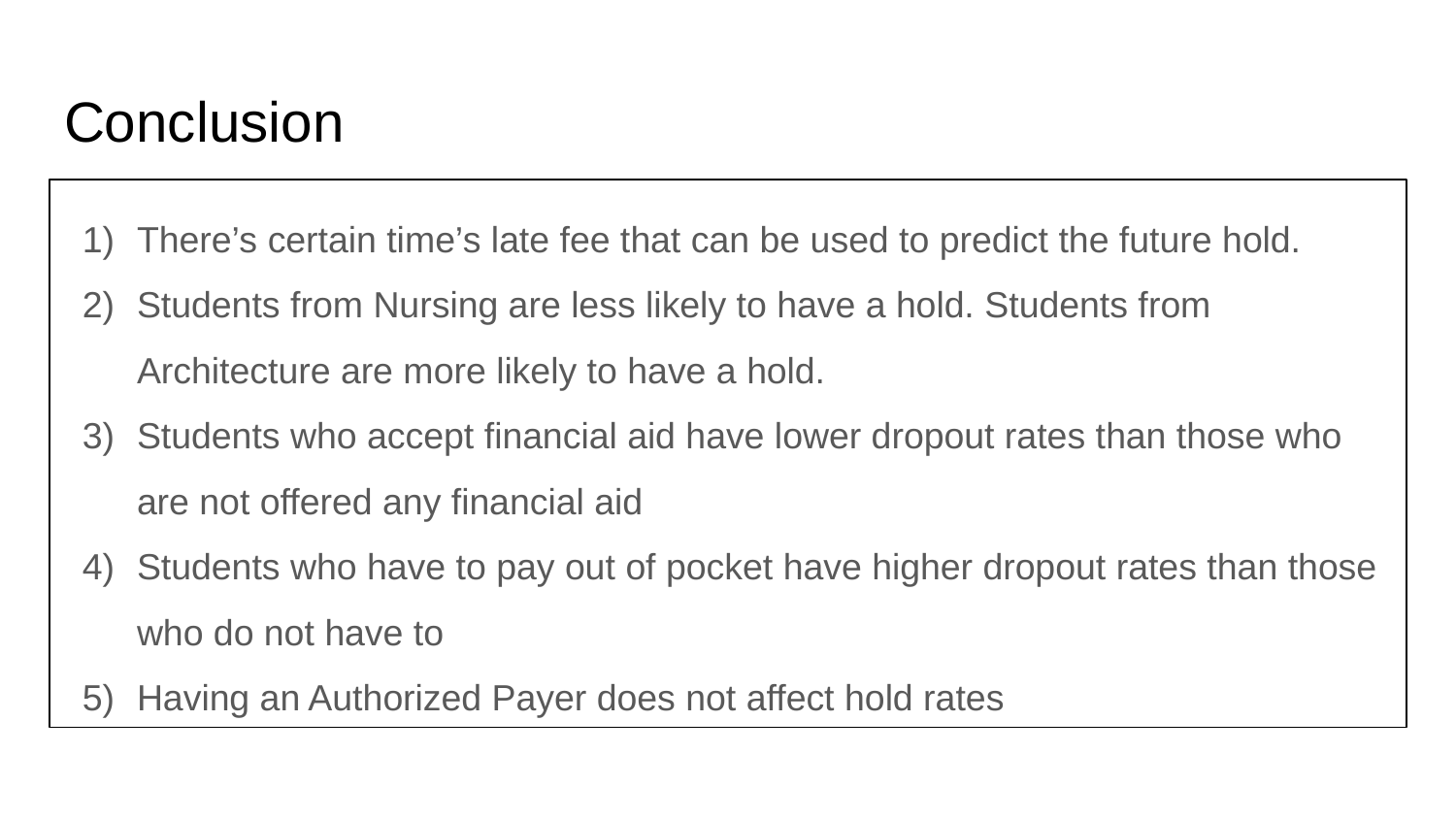

# Conclusion
There’s certain time’s late fee that can be used to predict the future hold.
Students from Nursing are less likely to have a hold. Students from Architecture are more likely to have a hold.
Students who accept financial aid have lower dropout rates than those who are not offered any financial aid
Students who have to pay out of pocket have higher dropout rates than those who do not have to
Having an Authorized Payer does not affect hold rates